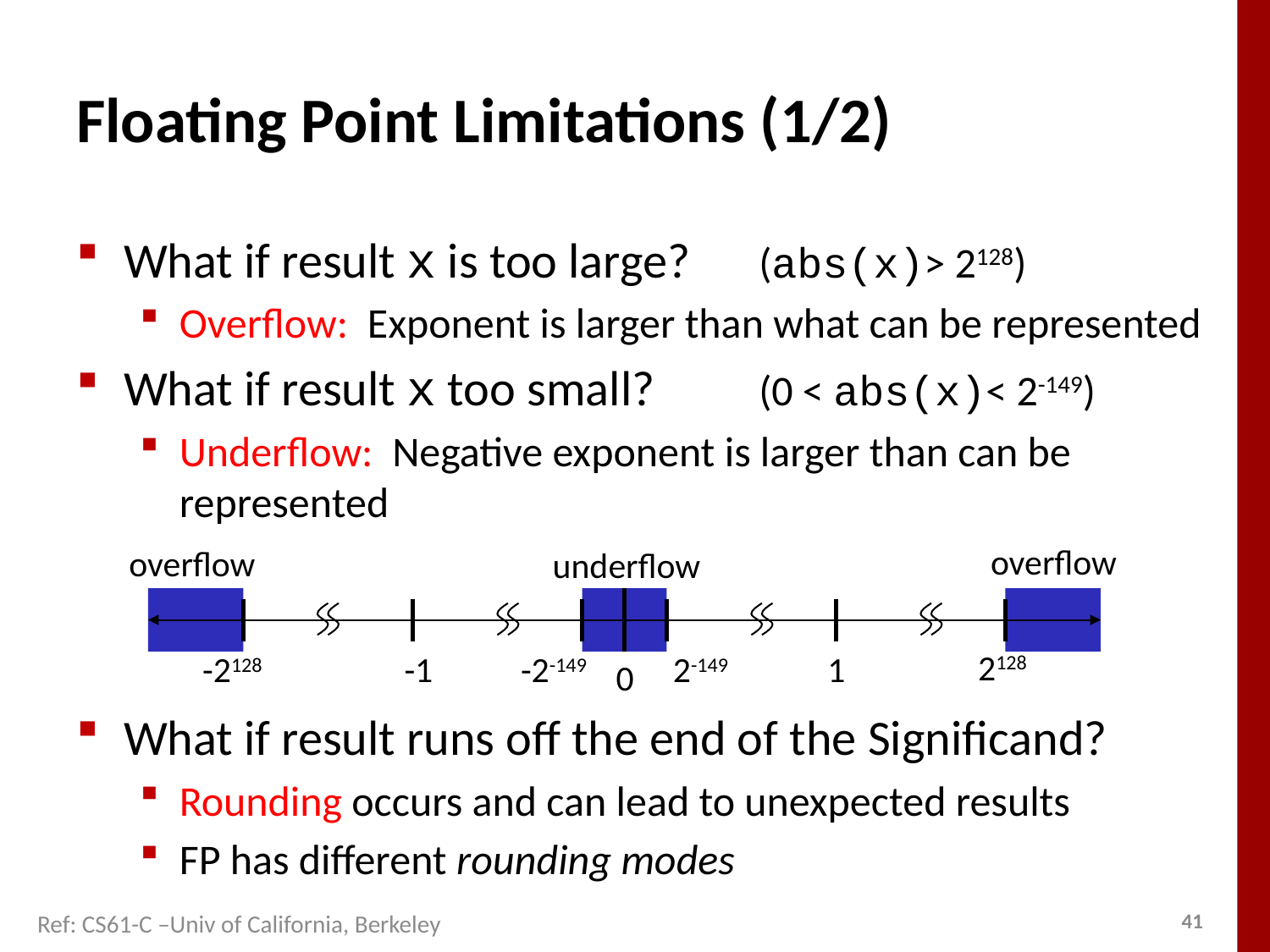

# Floating Point Limitations (1/2)
What if result x is too large? 	(abs(x)> 2128)
Overflow:  Exponent is larger than what can be represented
What if result x too small? 	(0 < abs(x)< 2-149)
Underflow:  Negative exponent is larger than can be represented

What if result runs off the end of the Significand?
Rounding occurs and can lead to unexpected results
FP has different rounding modes
overflow
overflow
underflow

2128
-2128
-1
-2-149
2-149
1
0
Ref: CS61-C –Univ of California, Berkeley